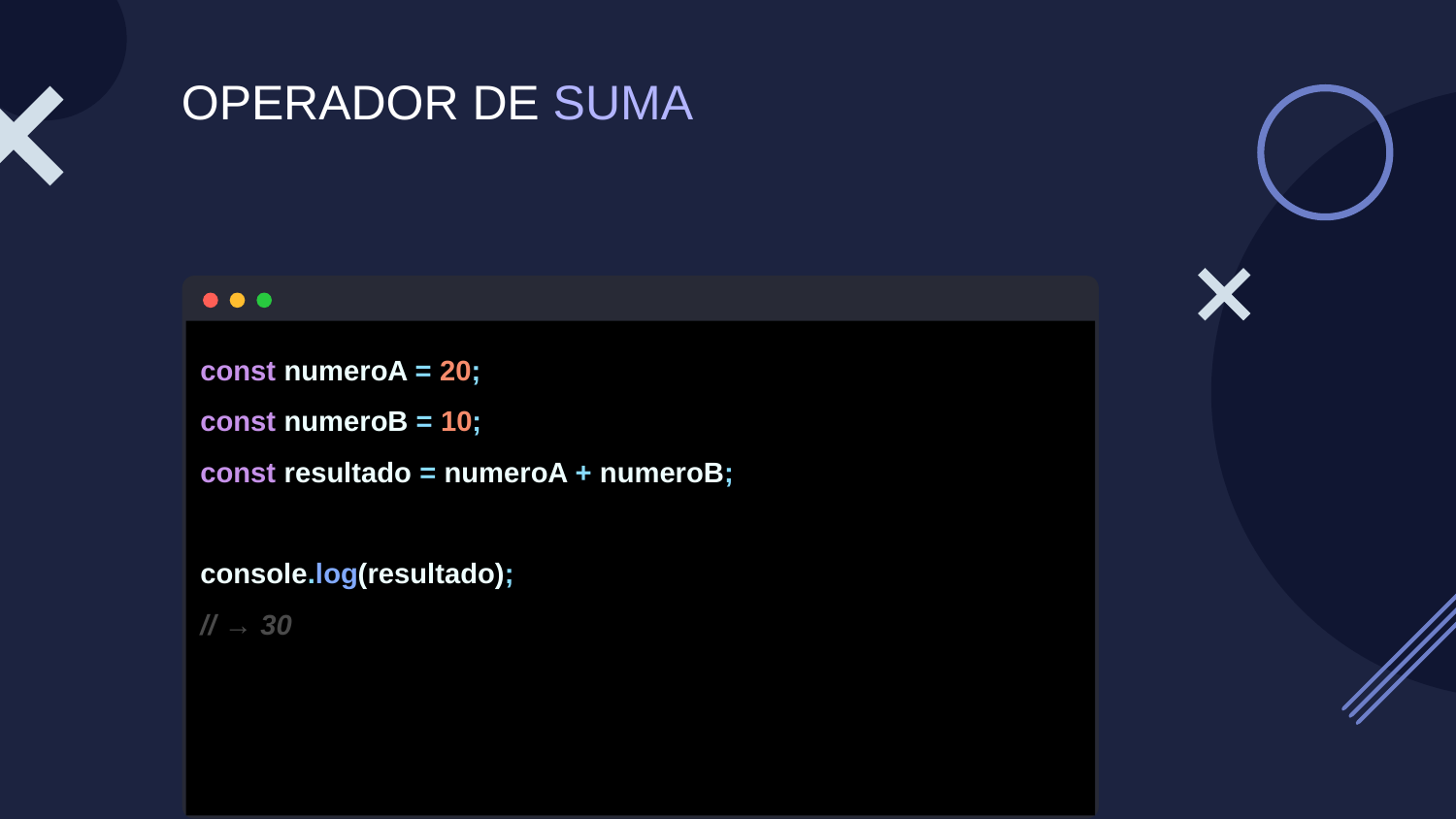

# OPERADOR DE SUMA

const numeroA = 20;
const numeroB = 10;
const resultado = numeroA + numeroB;

console.log(resultado);
// → 30